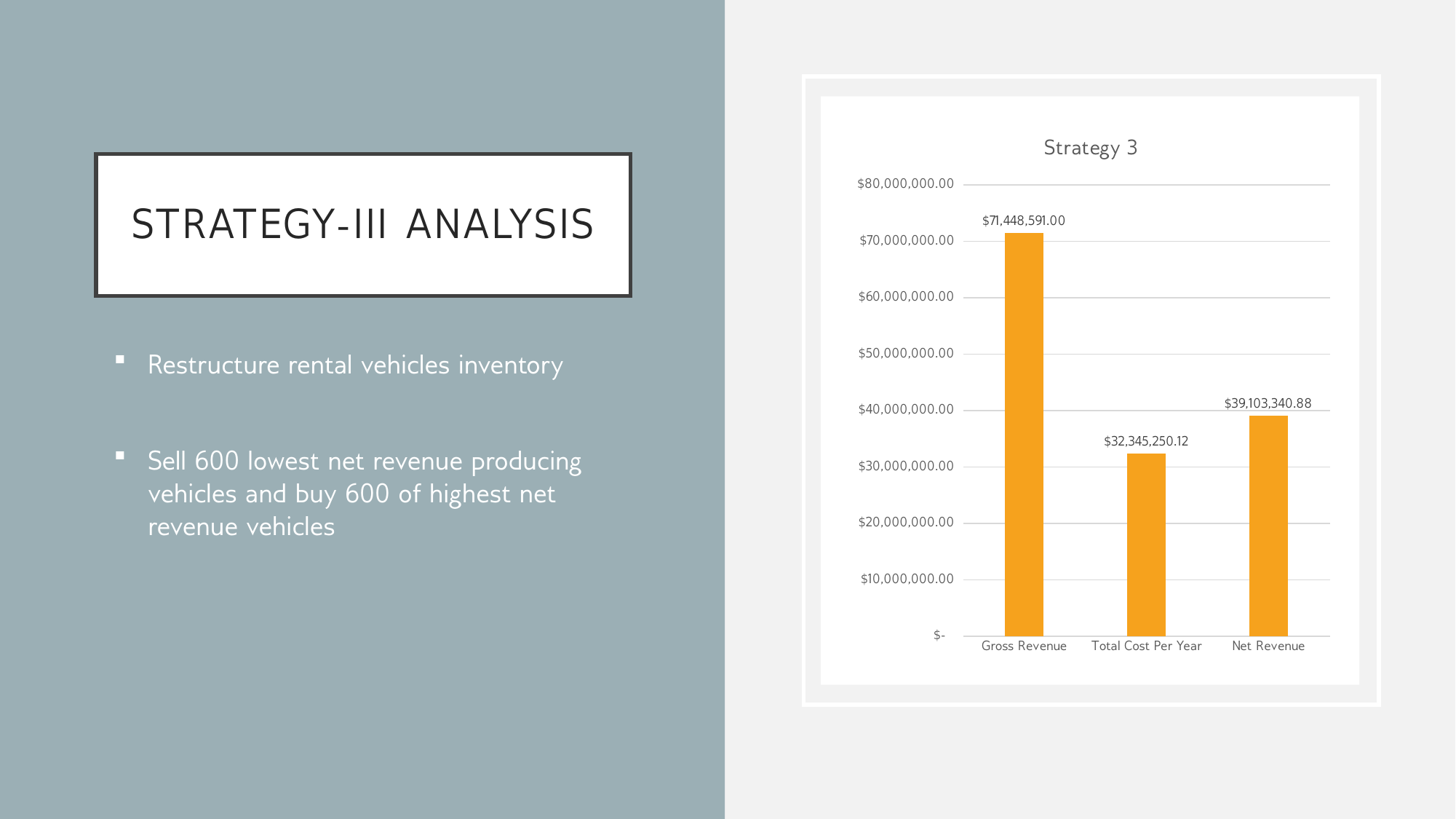

### Chart: Strategy 3

| Category |  |
|---|---|
| Gross Revenue | 71448591.0 |
| Total Cost Per Year | 32345250.119999908 |
| Net Revenue | 39103340.88000009 |
# Strategy-III Analysis
Restructure rental vehicles inventory

Sell 600 lowest net revenue producing vehicles and buy 600 of highest net revenue vehicles